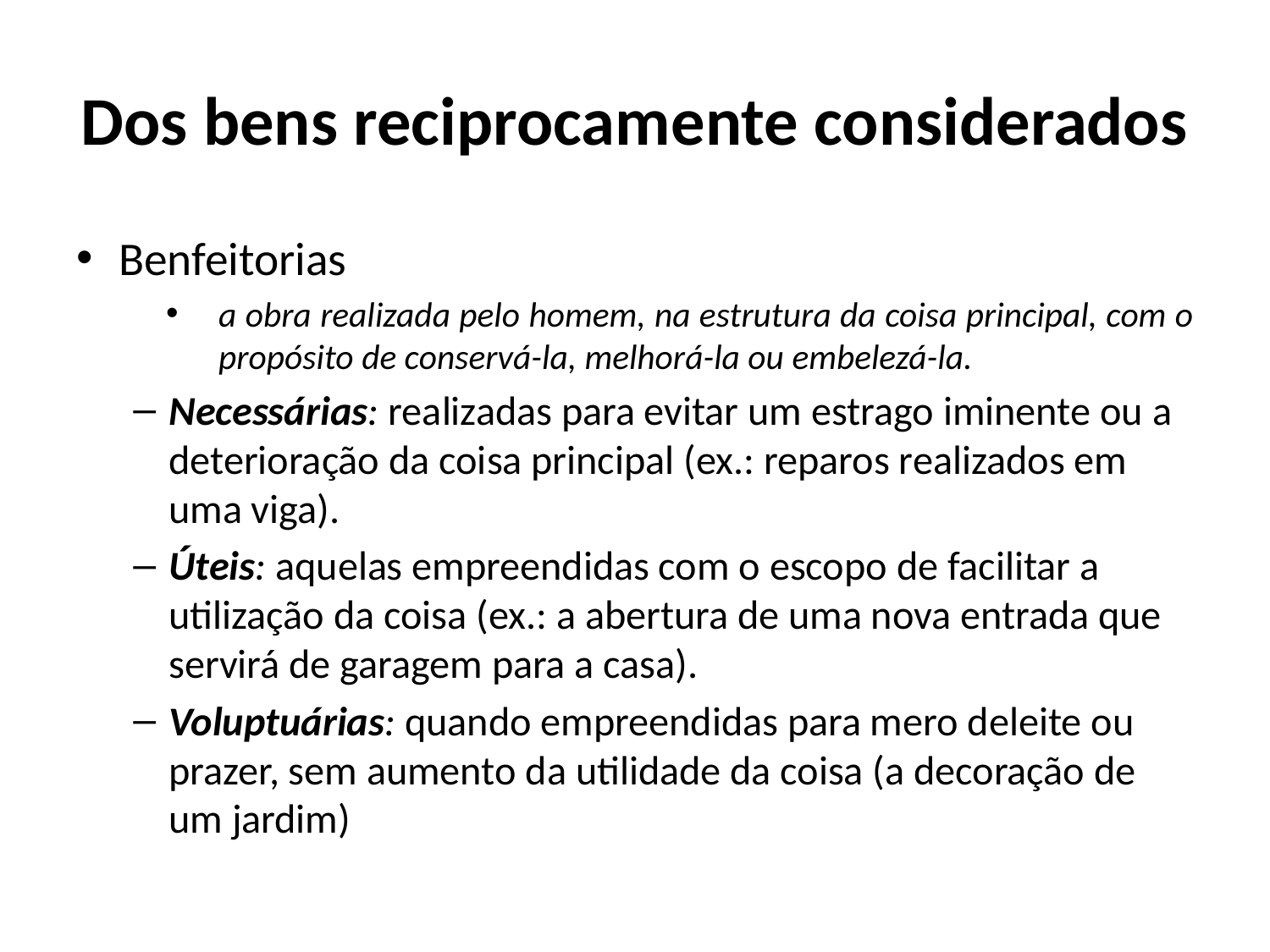

# Dos bens reciprocamente considerados
Benfeitorias
a obra realizada pelo homem, na estrutura da coisa principal, com o propósito de conservá-la, melhorá-la ou embelezá-la.
Necessárias: realizadas para evitar um estrago iminente ou a deterioração da coisa principal (ex.: reparos realizados em uma viga).
Úteis: aquelas empreendidas com o escopo de facilitar a utilização da coisa (ex.: a abertura de uma nova entrada que servirá de garagem para a casa).
Voluptuárias: quando empreendidas para mero deleite ou prazer, sem aumento da utilidade da coisa (a decoração de um jardim)